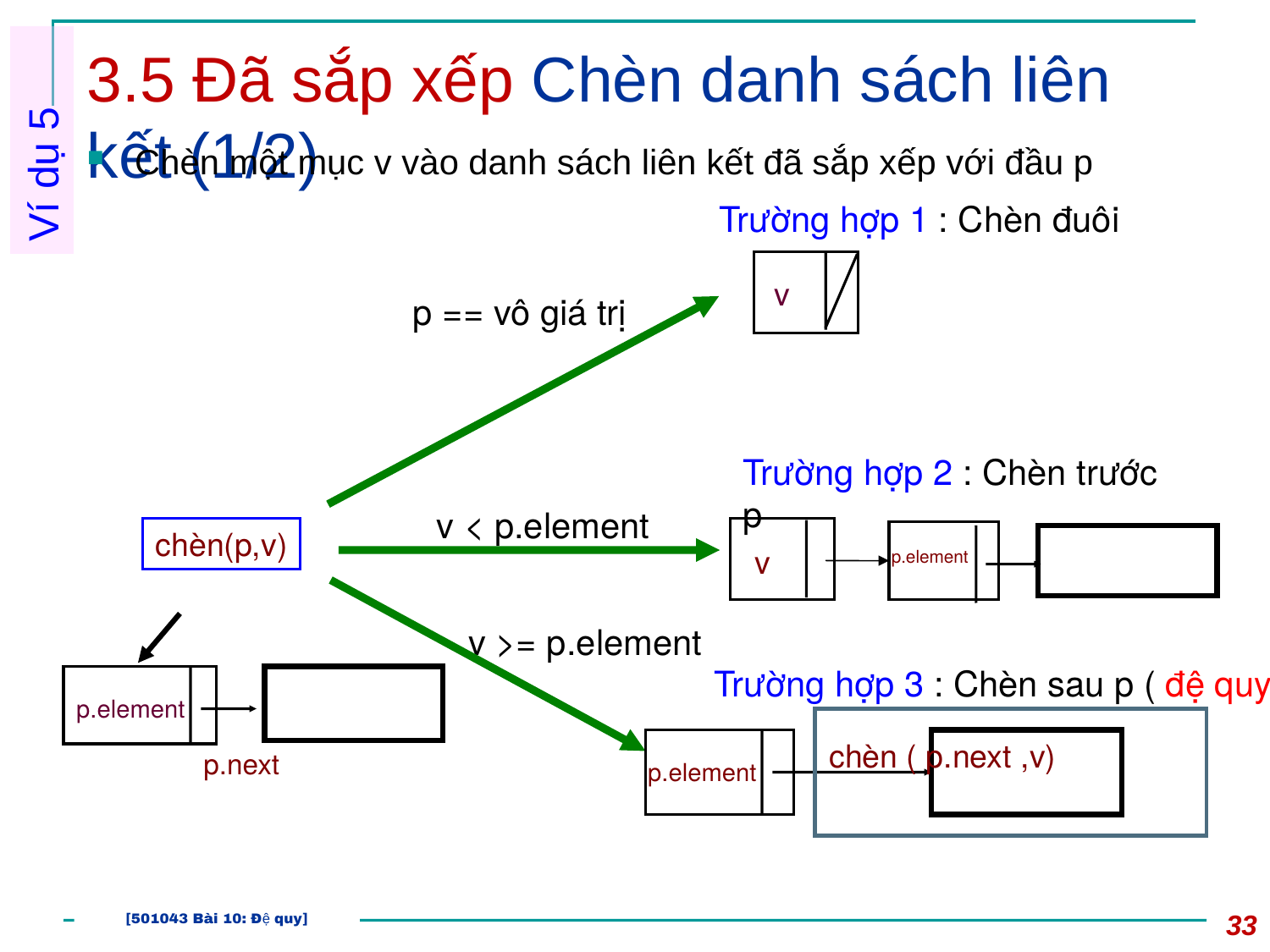

# 3.5 Đã sắp xếp Chèn danh sách liên kết (1/2)
Ví dụ 5
Chèn một mục v vào danh sách liên kết đã sắp xếp với đầu p
Trường hợp 1 : Chèn đuôi

v
p == vô giá trị

Trường hợp 2 : Chèn trước p

v < p.element
chèn(p,v)

v

p.element

v >= p.element

Trường hợp 3 : Chèn sau p ( đệ quy )

p.element

chèn ( p.next ,v)

p.element

p.next
33
[501043 Bài 10: Đệ quy]